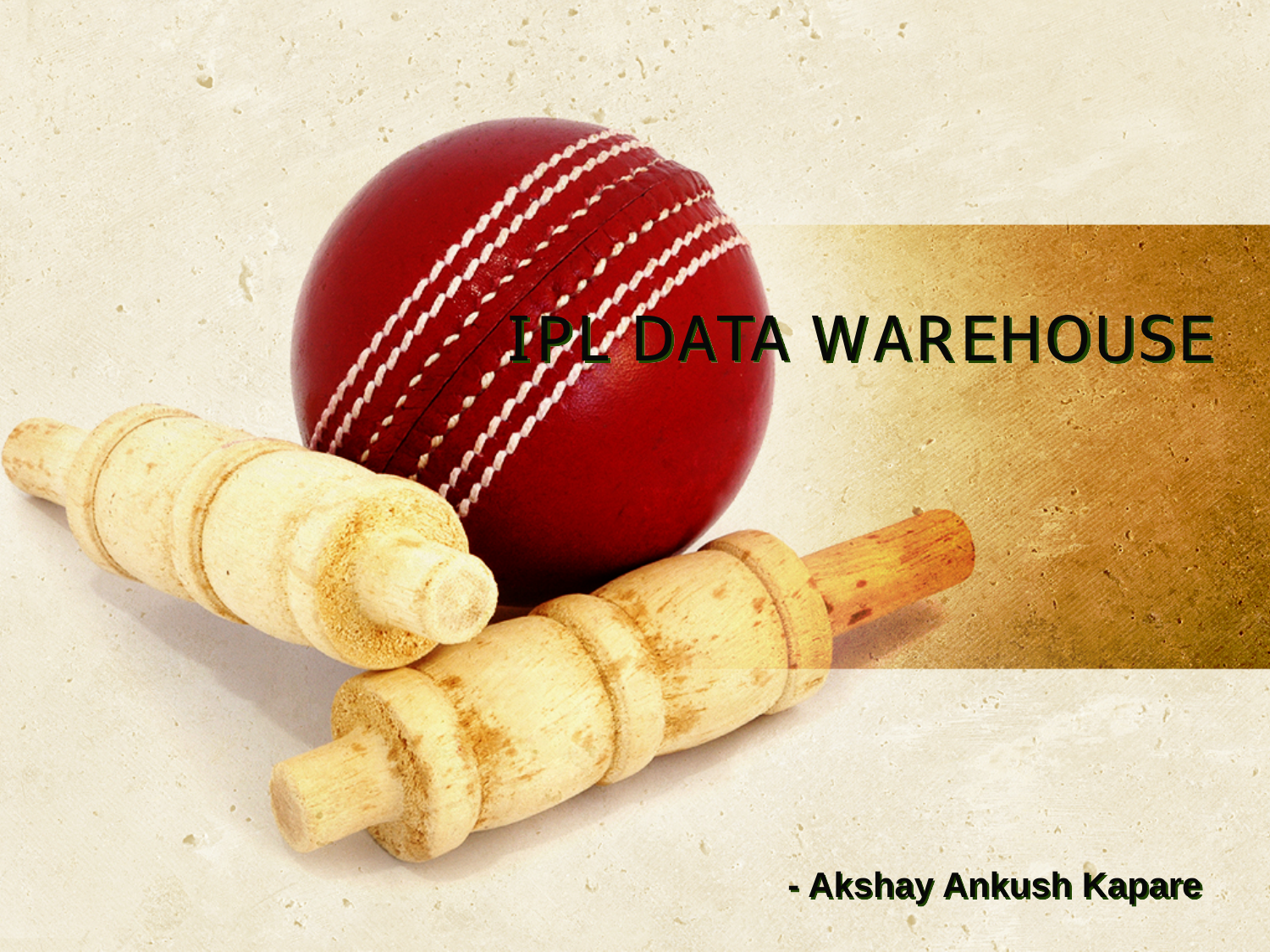

# IPL DATA WAREHOUSE
- Akshay Ankush Kapare